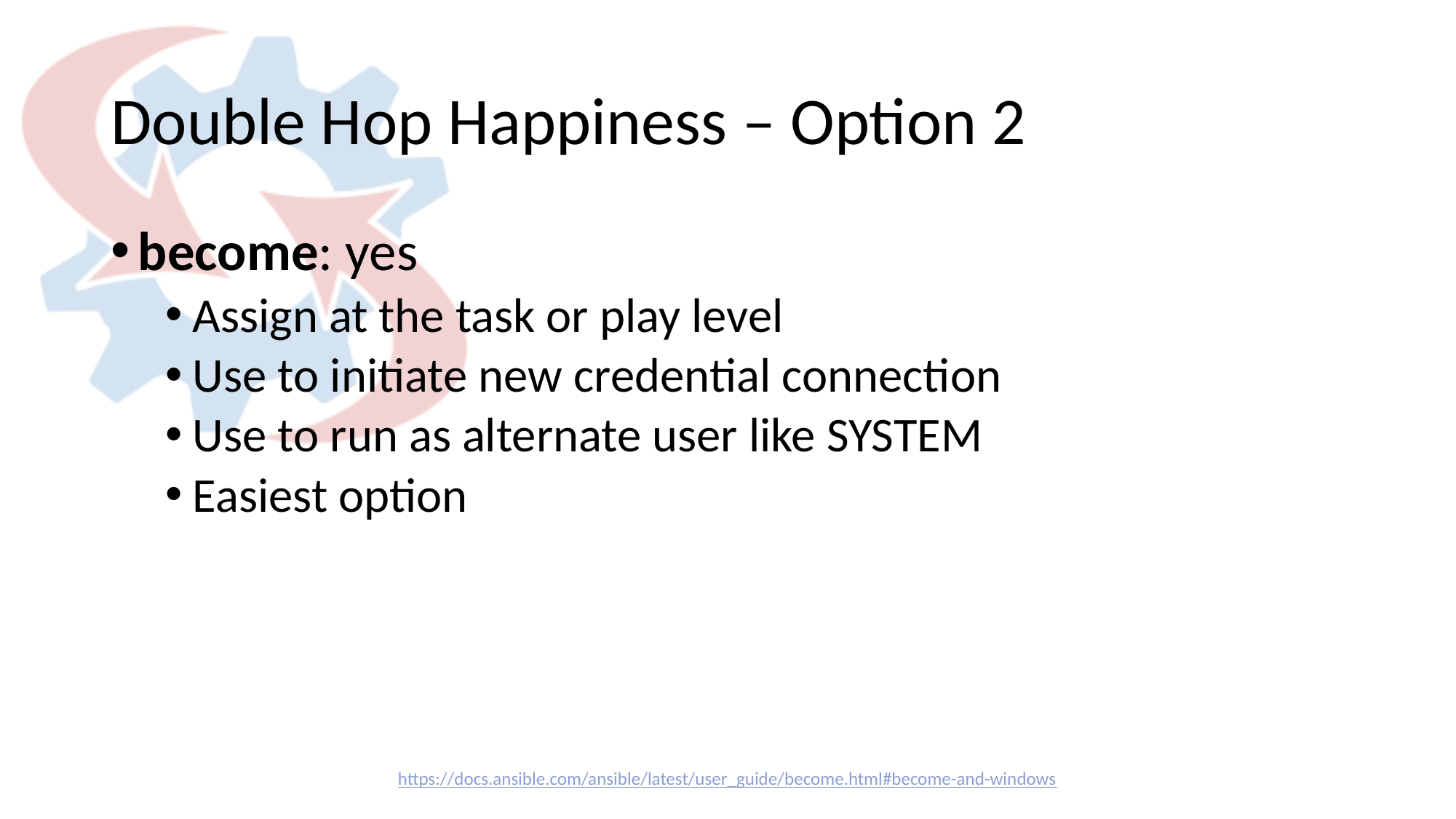

# Double Hop Happiness – Option 2
become: yes
Assign at the task or play level
Use to initiate new credential connection
Use to run as alternate user like SYSTEM
Easiest option
https://docs.ansible.com/ansible/latest/user_guide/become.html#become-and-windows